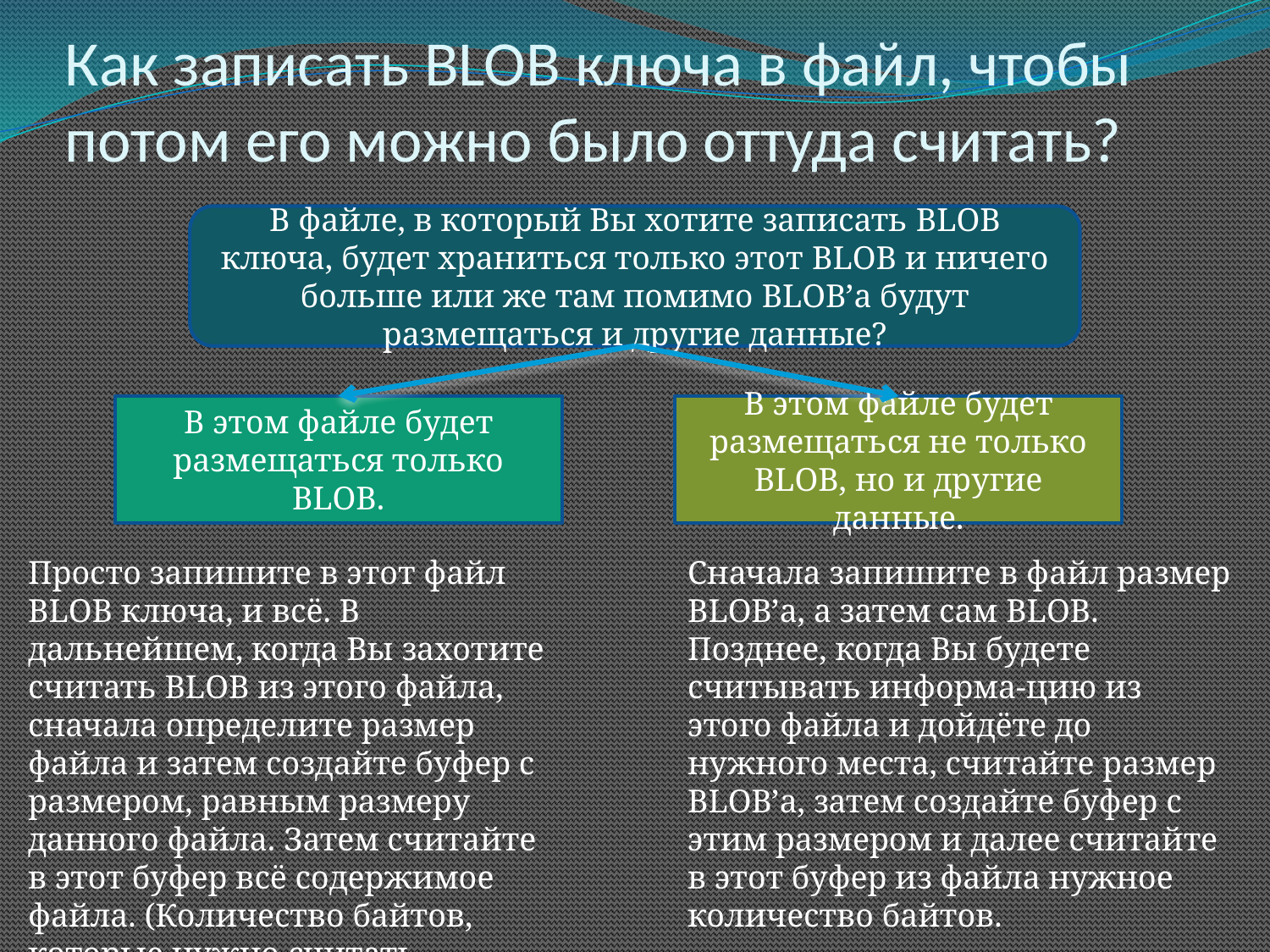

# Как записать BLOB ключа в файл, чтобы потом его можно было оттуда считать?
В файле, в который Вы хотите записать BLOB ключа, будет храниться только этот BLOB и ничего больше или же там помимо BLOB’а будут размещаться и другие данные?
В этом файле будет размещаться только BLOB.
В этом файле будет размещаться не только BLOB, но и другие данные.
Просто запишите в этот файл BLOB ключа, и всё. В дальнейшем, когда Вы захотите считать BLOB из этого файла, сначала определите размер файла и затем создайте буфер с размером, равным размеру данного файла. Затем считайте в этот буфер всё содержимое файла. (Количество байтов, которые нужно считать, совпадает с размером файла.)
Сначала запишите в файл размер BLOB’а, а затем сам BLOB. Позднее, когда Вы будете считывать информа-цию из этого файла и дойдёте до нужного места, считайте размер BLOB’а, затем создайте буфер с этим размером и далее считайте в этот буфер из файла нужное количество байтов.